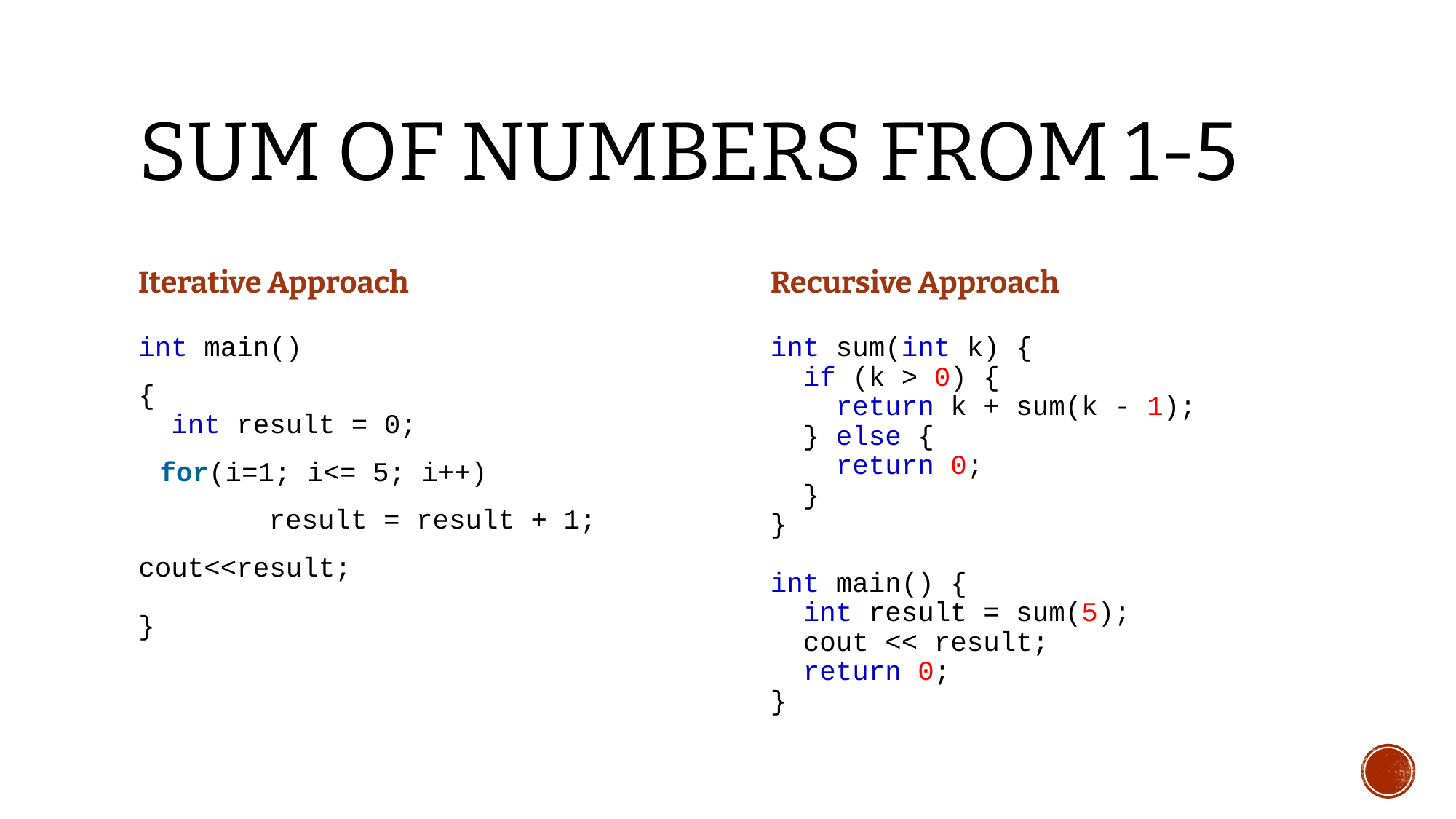

# Sum of numbers from 1-5
Iterative Approach
Recursive Approach
int main()
{
  int result = 0;
for(i=1; i<= 5; i++)
	result = result + 1;
cout<<result;
}

int sum(int k) {
  if (k > 0) {
    return k + sum(k - 1);
  } else {
    return 0;
  }
}
int main() {
  int result = sum(5);
  cout << result;
  return 0;
}